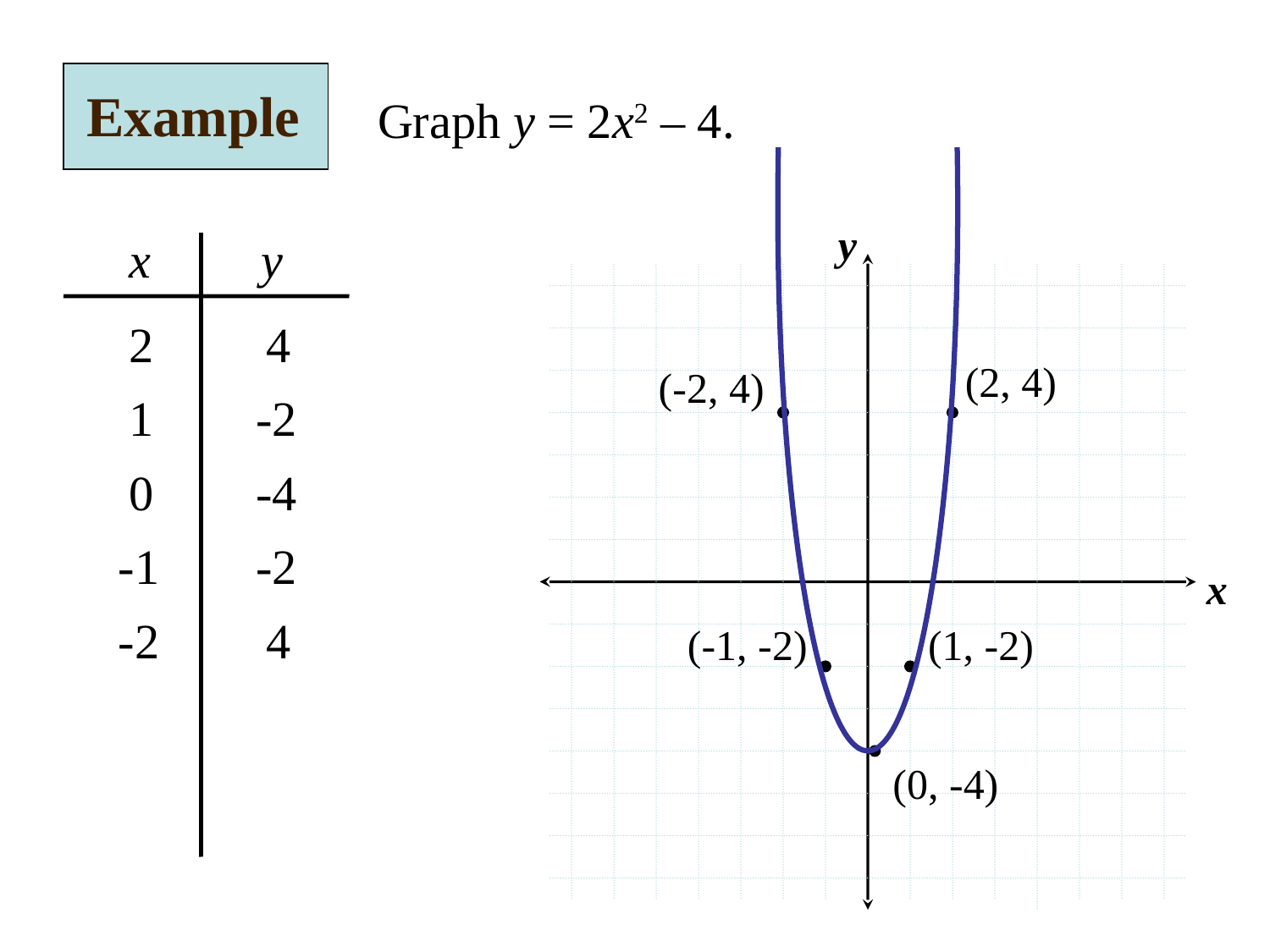

Example
Graph y = 2x2 – 4.

y

x

x         y

2
4
(2, 4)

(-2, 4)

1
-2
0
-4
-1
-2
-2
4
(-1, -2)

(1, -2)

(0, -4)